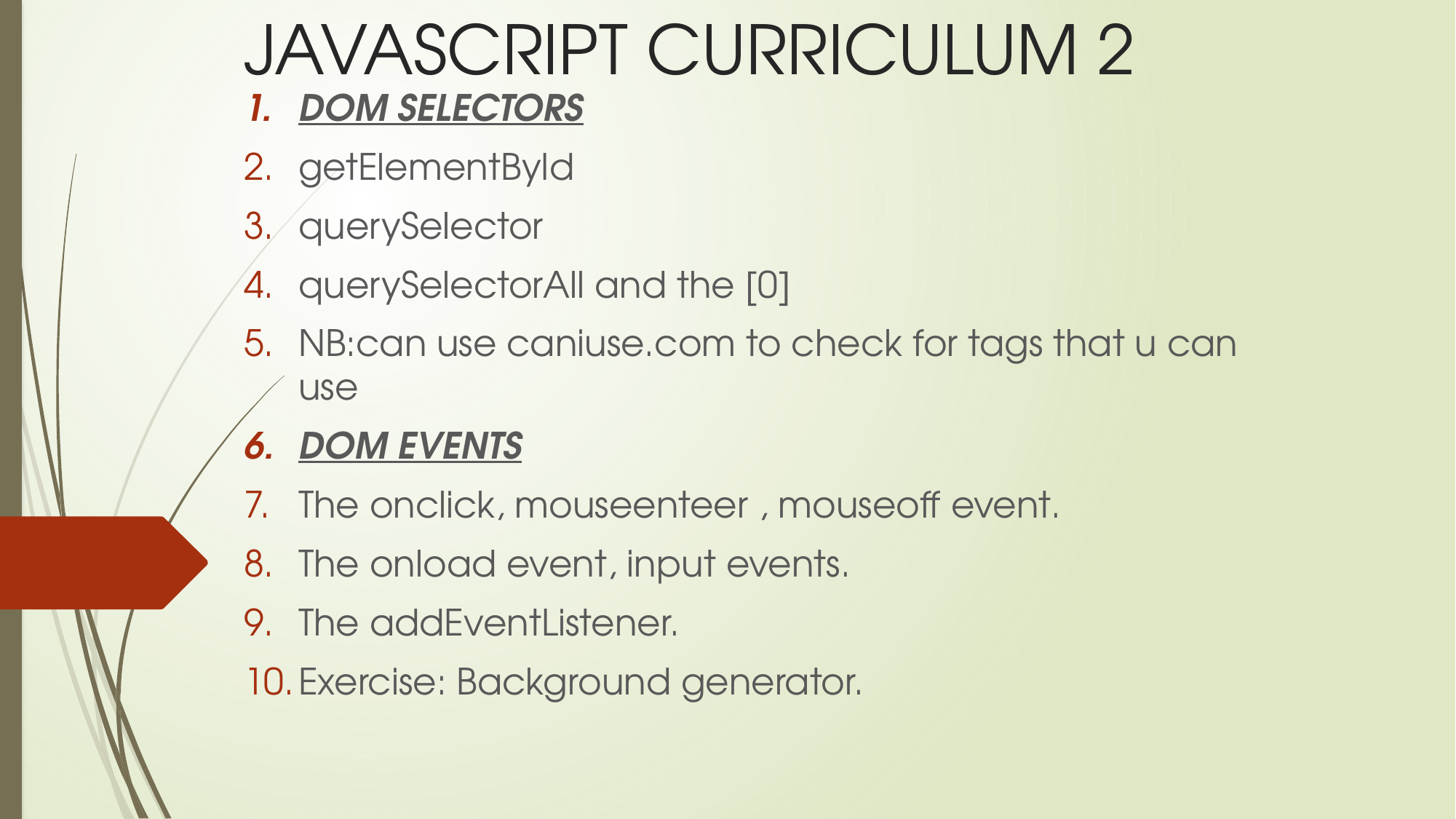

# JAVASCRIPT CURRICULUM 2
DOM SELECTORS
getElementById
querySelector
querySelectorAll and the [0]
NB:can use caniuse.com to check for tags that u can use
DOM EVENTS
The onclick, mouseenteer , mouseoff event.
The onload event, input events.
The addEventListener.
Exercise: Background generator.